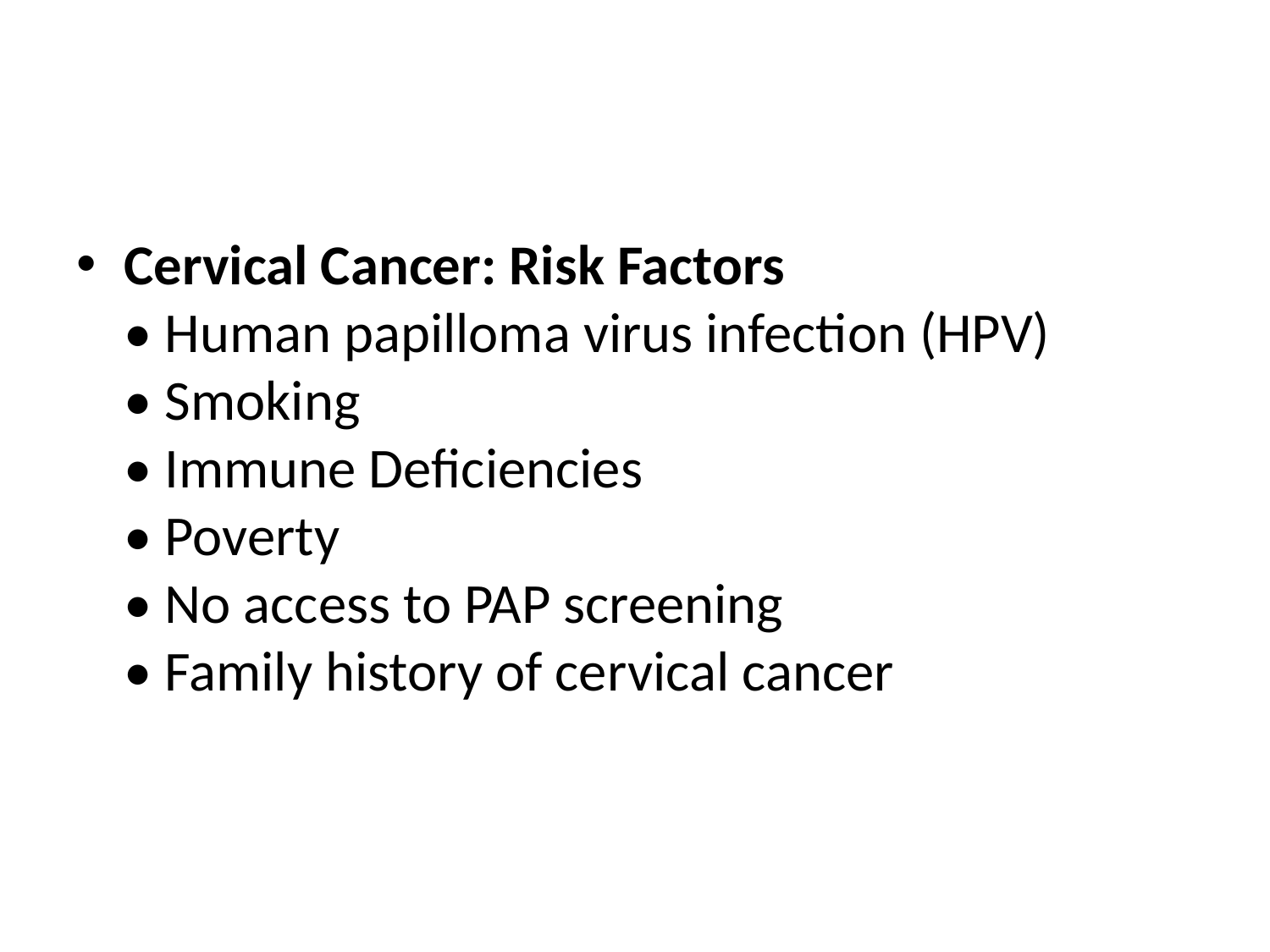

Cervical Cancer: Risk Factors
• Human papilloma virus infection (HPV)
• Smoking
• Immune Deficiencies
• Poverty
• No access to PAP screening
• Family history of cervical cancer